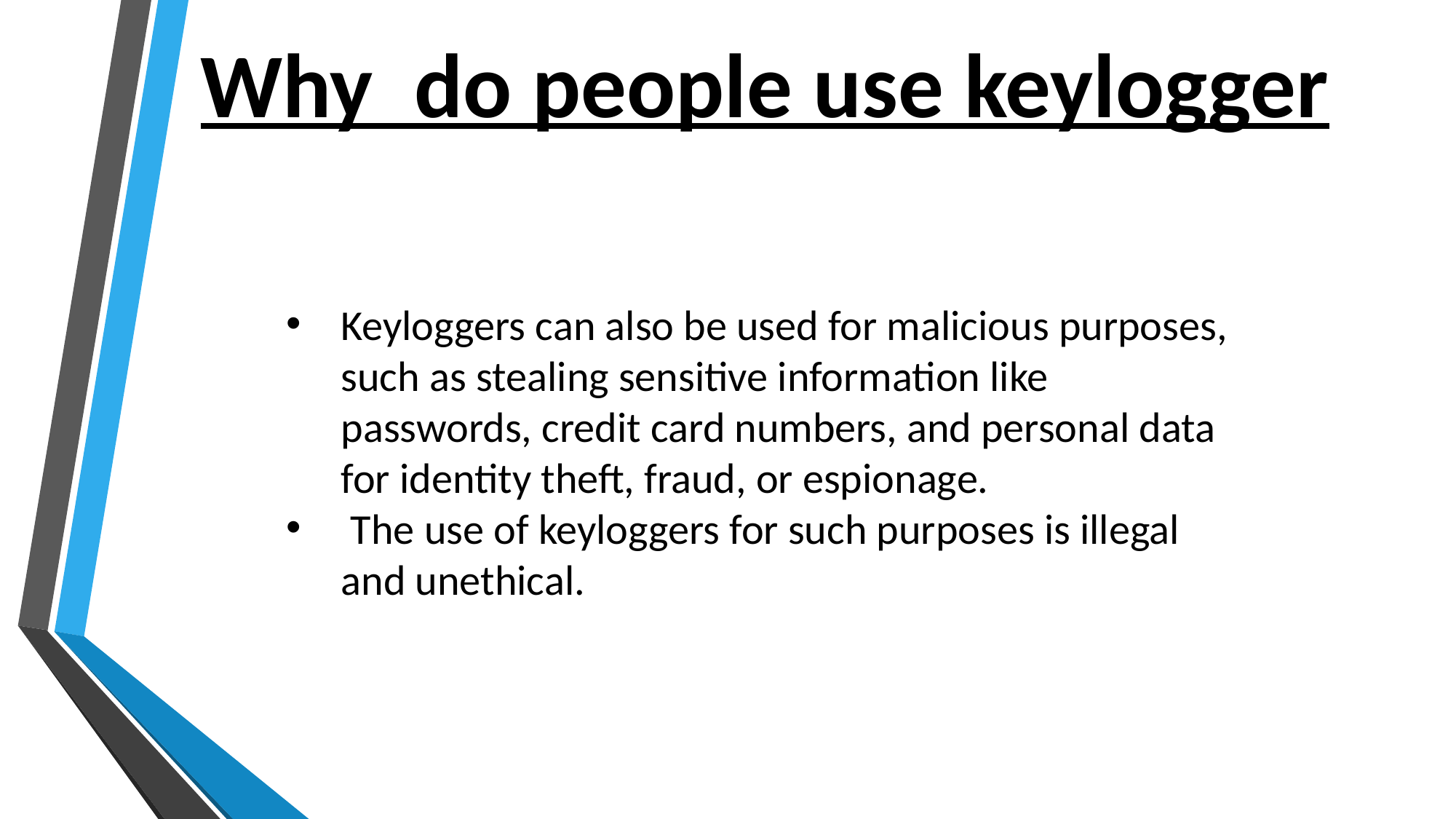

Why  do people use keylogger
Keyloggers can also be used for malicious purposes, such as stealing sensitive information like passwords, credit card numbers, and personal data for identity theft, fraud, or espionage.
 The use of keyloggers for such purposes is illegal and unethical.